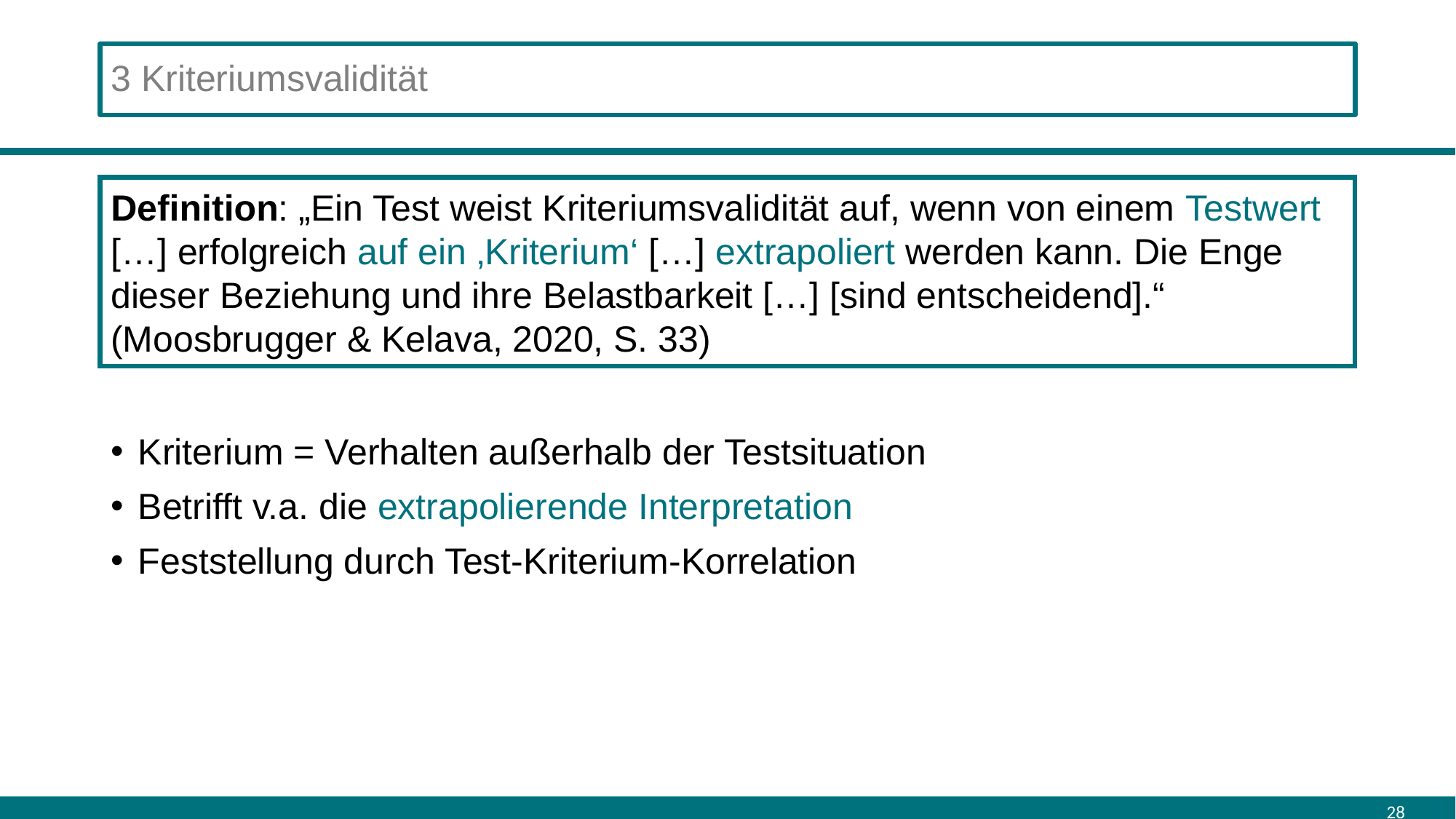

# 3 Kriteriumsvalidität

Kriterium = Verhalten außerhalb der Testsituation
Betrifft v.a. die extrapolierende Interpretation
Feststellung durch Test-Kriterium-Korrelation

Definition: „Ein Test weist Kriteriumsvalidität auf, wenn von einem Testwert […] erfolgreich auf ein ‚Kriterium‘ […] extrapoliert werden kann. Die Enge dieser Beziehung und ihre Belastbarkeit […] [sind entscheidend].“ (Moosbrugger & Kelava, 2020, S. 33)
28